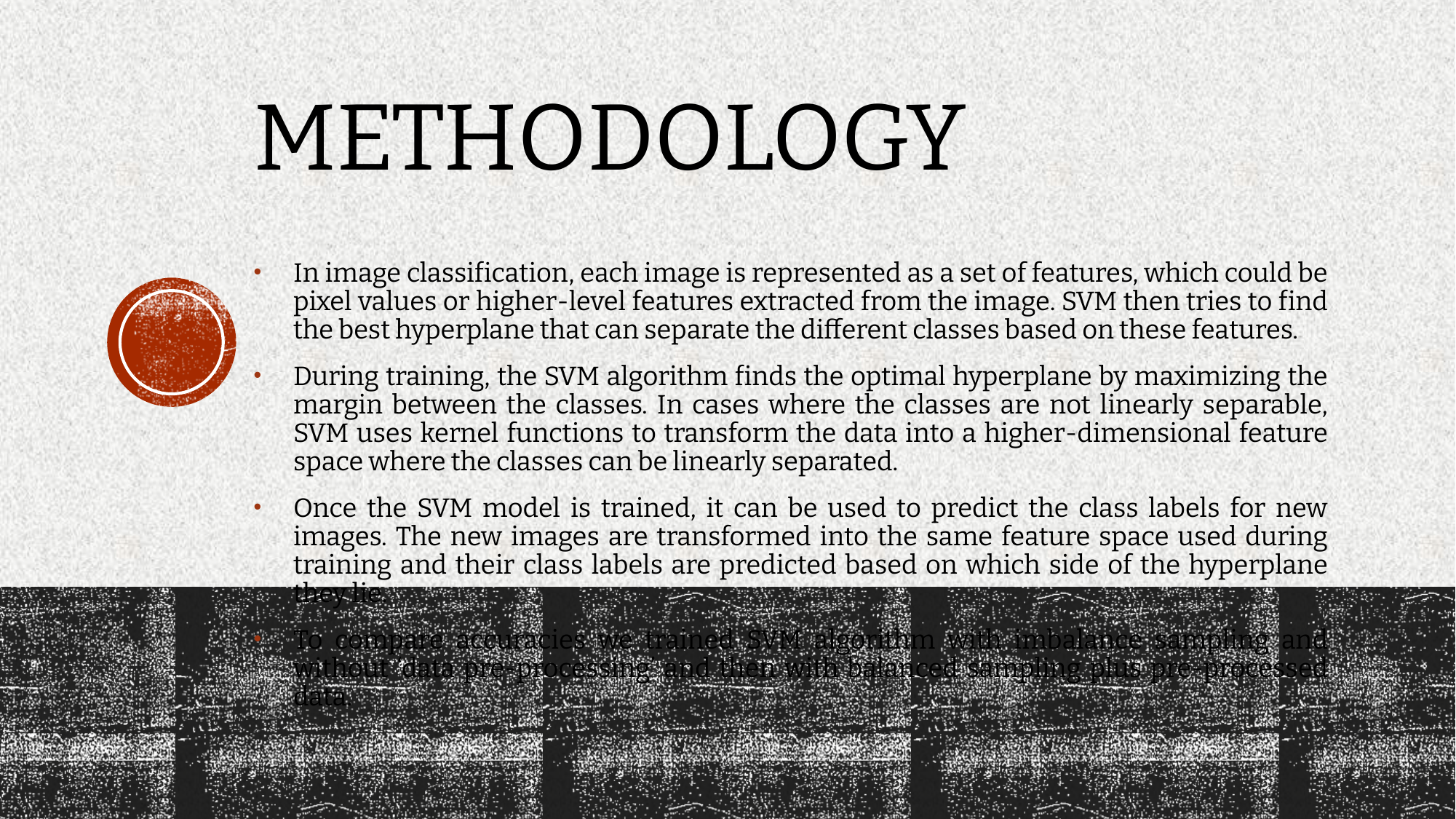

# methodology
In image classification, each image is represented as a set of features, which could be pixel values or higher-level features extracted from the image. SVM then tries to find the best hyperplane that can separate the different classes based on these features.
During training, the SVM algorithm finds the optimal hyperplane by maximizing the margin between the classes. In cases where the classes are not linearly separable, SVM uses kernel functions to transform the data into a higher-dimensional feature space where the classes can be linearly separated.
Once the SVM model is trained, it can be used to predict the class labels for new images. The new images are transformed into the same feature space used during training and their class labels are predicted based on which side of the hyperplane they lie.
To compare accuracies we trained SVM algorithm with imbalance sampling and without ‘data pre-processing’ and then with balanced sampling plus pre-processed data.